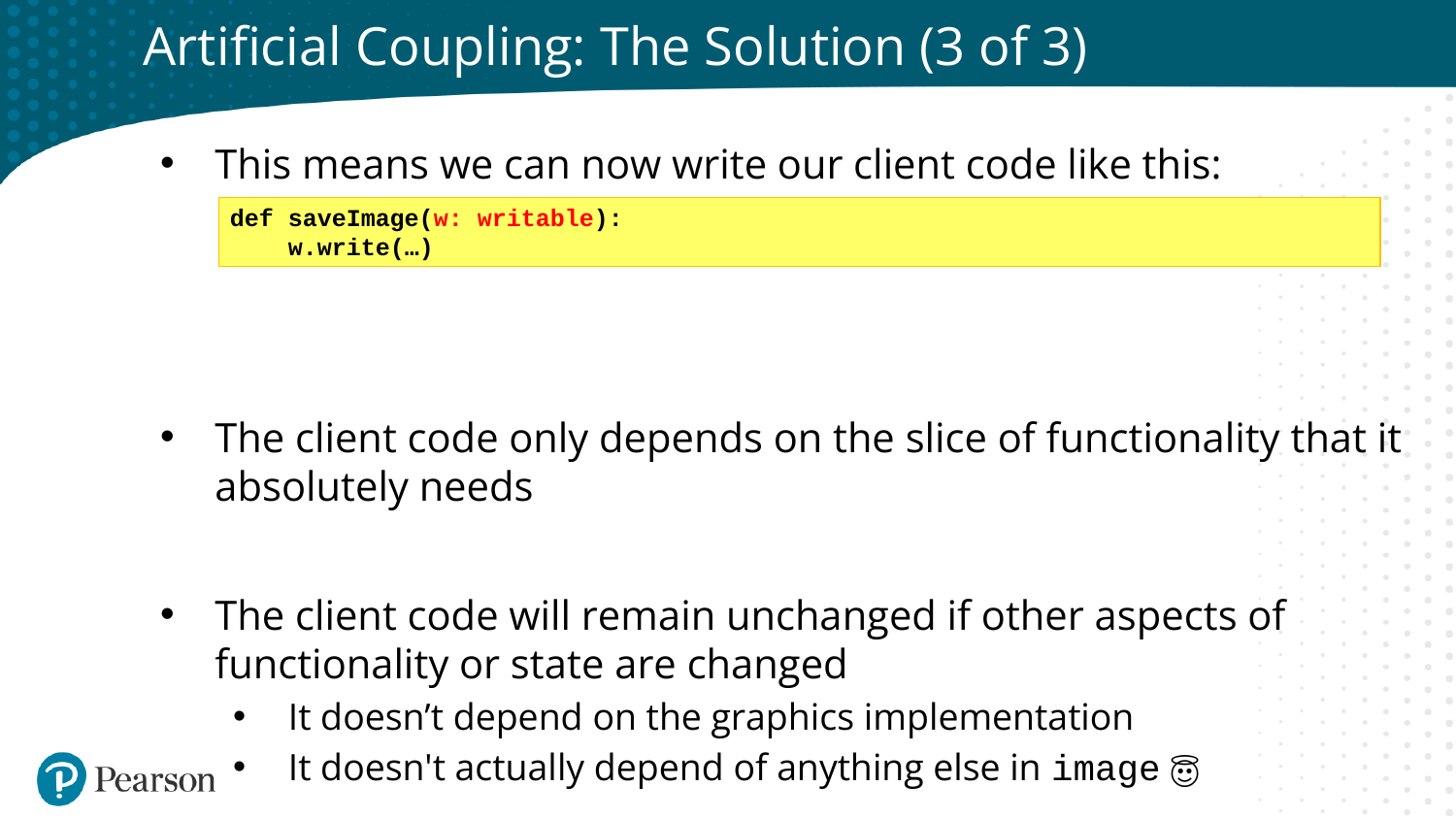

# Artificial Coupling: The Solution (3 of 3)
This means we can now write our client code like this:

The client code only depends on the slice of functionality that it absolutely needs

The client code will remain unchanged if other aspects of functionality or state are changed
 It doesn’t depend on the graphics implementation
 It doesn't actually depend of anything else in image 😇
def saveImage(w: writable):
    w.write(…)